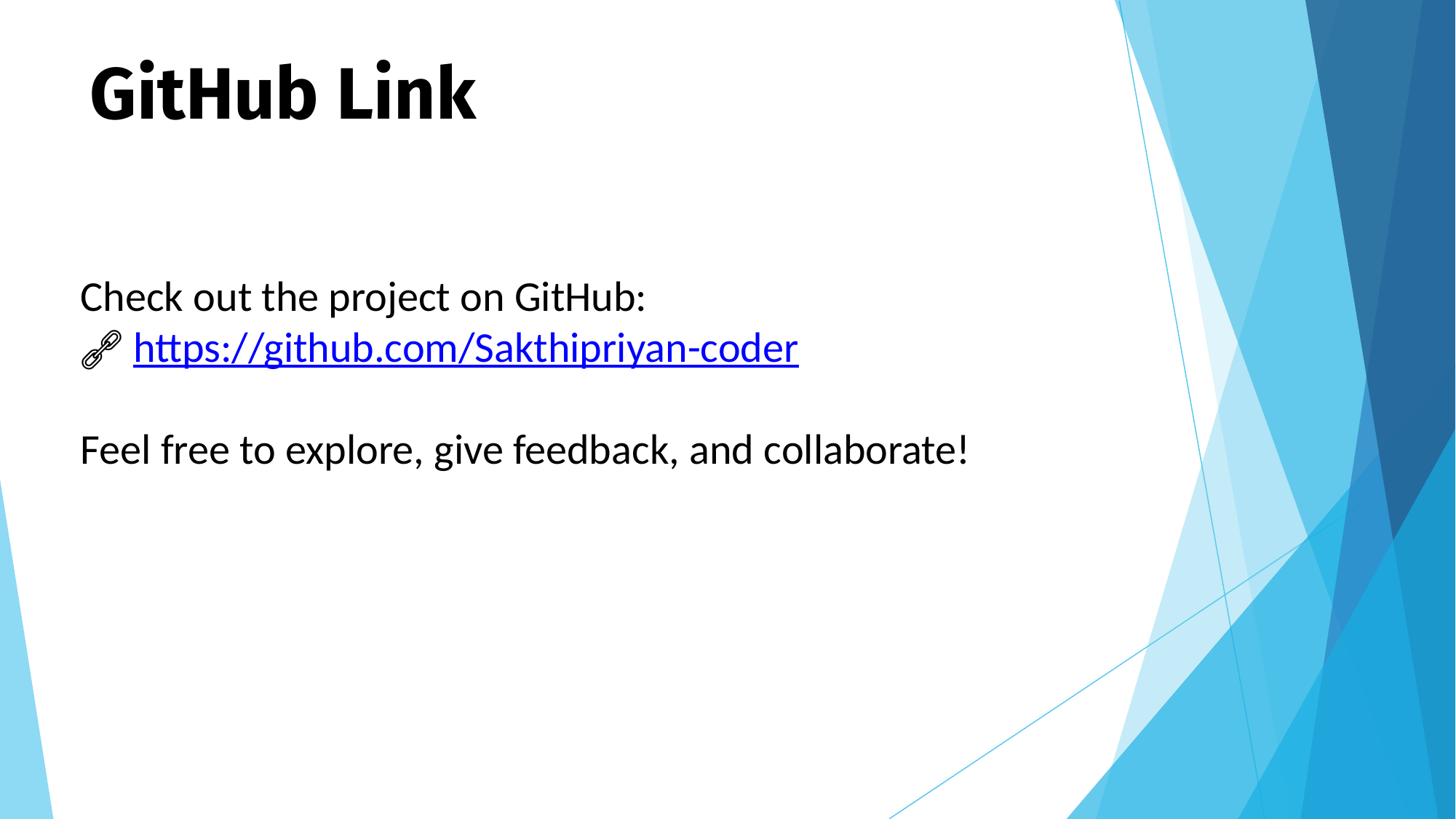

# GitHub Link
Check out the project on GitHub:
🔗 https://github.com/Sakthipriyan-coder

Feel free to explore, give feedback, and collaborate!